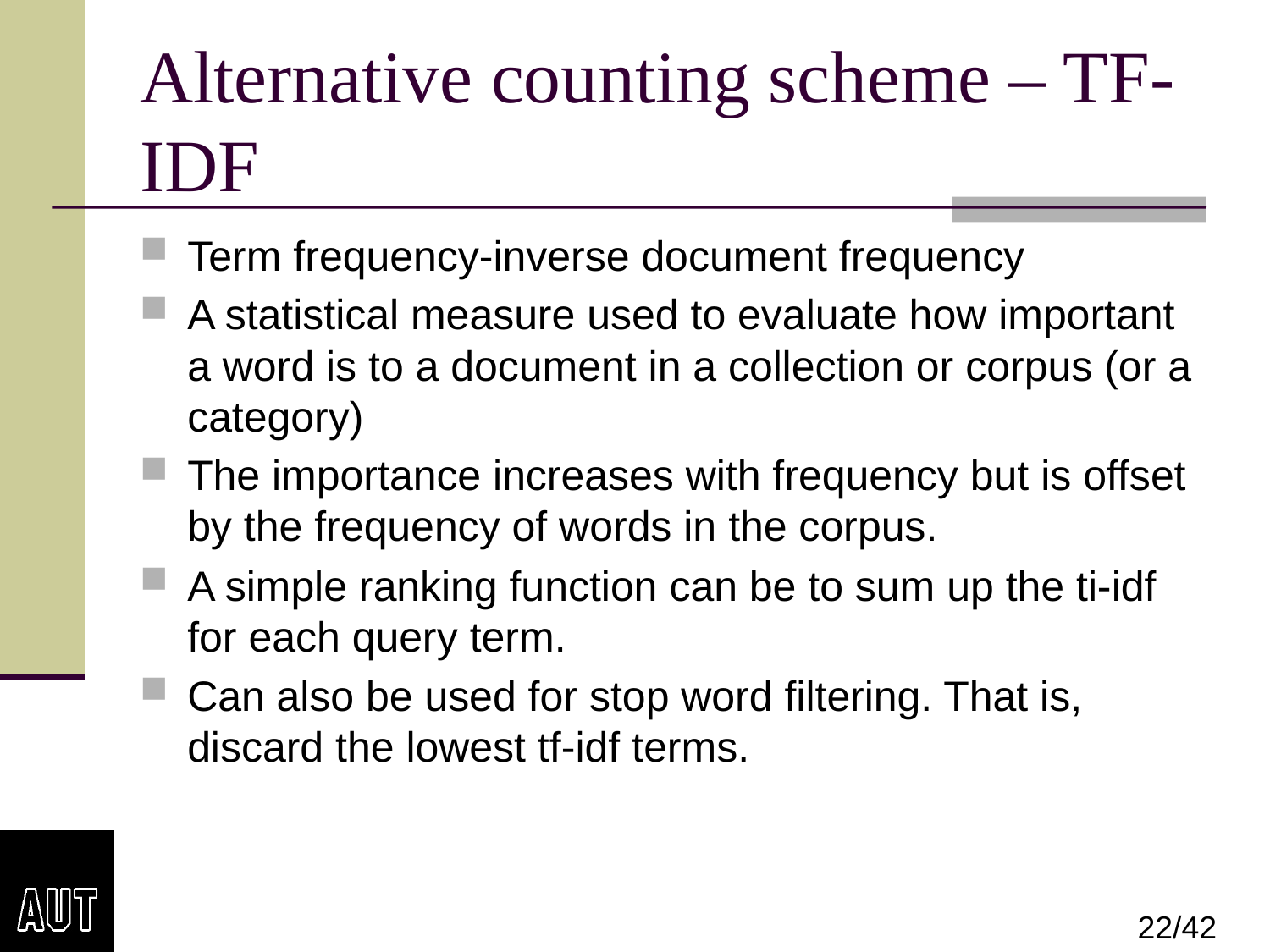

# Alternative counting scheme – TF-IDF
Term frequency-inverse document frequency
A statistical measure used to evaluate how important a word is to a document in a collection or corpus (or a category)
The importance increases with frequency but is offset by the frequency of words in the corpus.
A simple ranking function can be to sum up the ti-idf for each query term.
Can also be used for stop word filtering. That is, discard the lowest tf-idf terms.